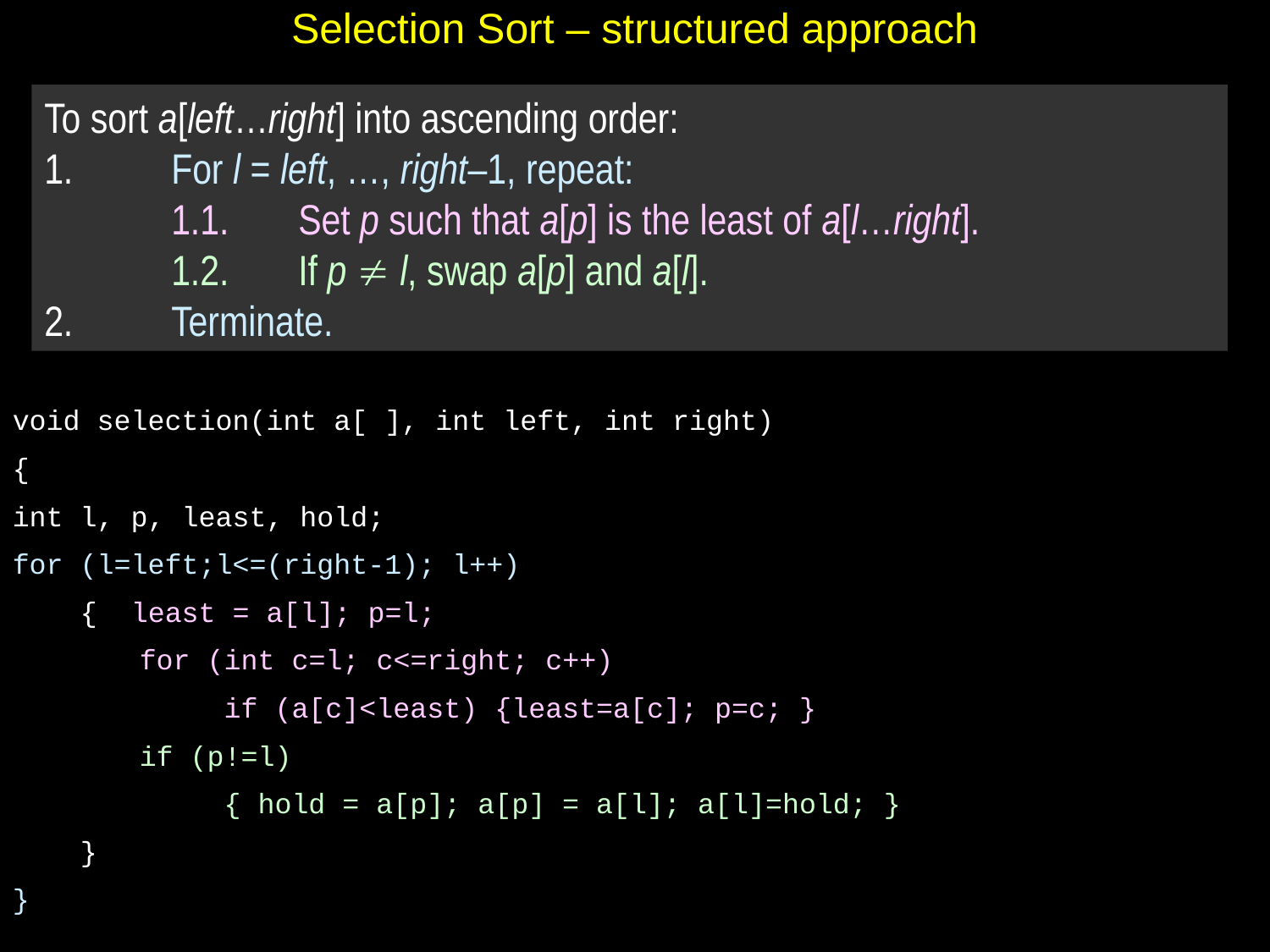

# Selection Sort – structured approach
To sort a[left…right] into ascending order:
1.	For l = left, …, right–1, repeat:
	1.1.	Set p such that a[p] is the least of a[l…right].
	1.2.	If p ≠ l, swap a[p] and a[l].
2.	Terminate.
void selection(int a[ ], int left, int right)
{
int l, p, least, hold;
for (l=left;l<=(right-1); l++)
    {  least = a[l]; p=l;
	for (int c=l; c<=right; c++)
	     if (a[c]<least) {least=a[c]; p=c; }
	if (p!=l)
	     { hold = a[p]; a[p] = a[l]; a[l]=hold; }
    }
}